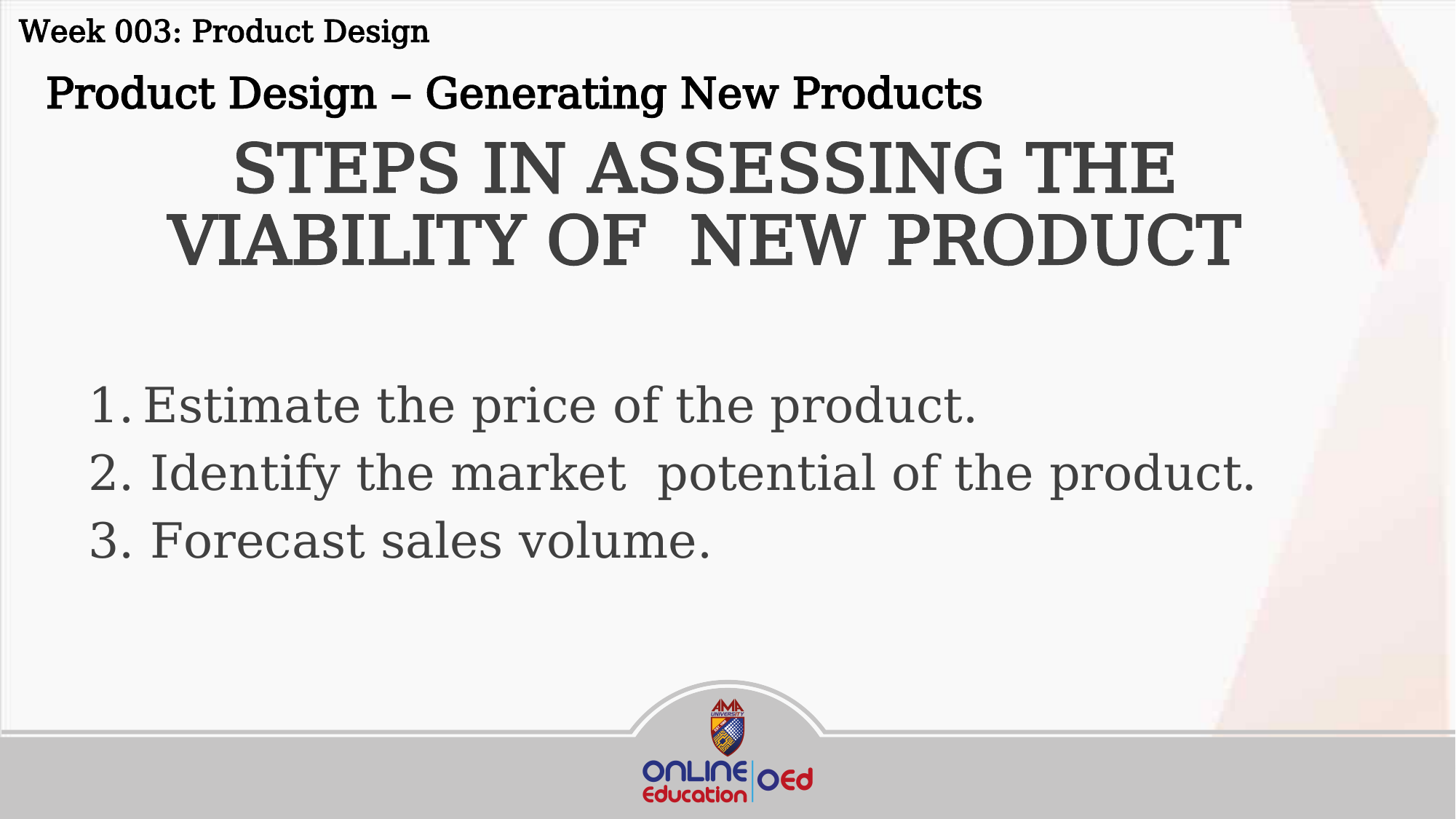

Week 003: Product Design
  Product Design – Generating New Products
STEPS IN ASSESSING THE VIABILITY OF  NEW PRODUCT

Estimate the price of the product.
Identify the market  potential of the product.
Forecast sales volume.